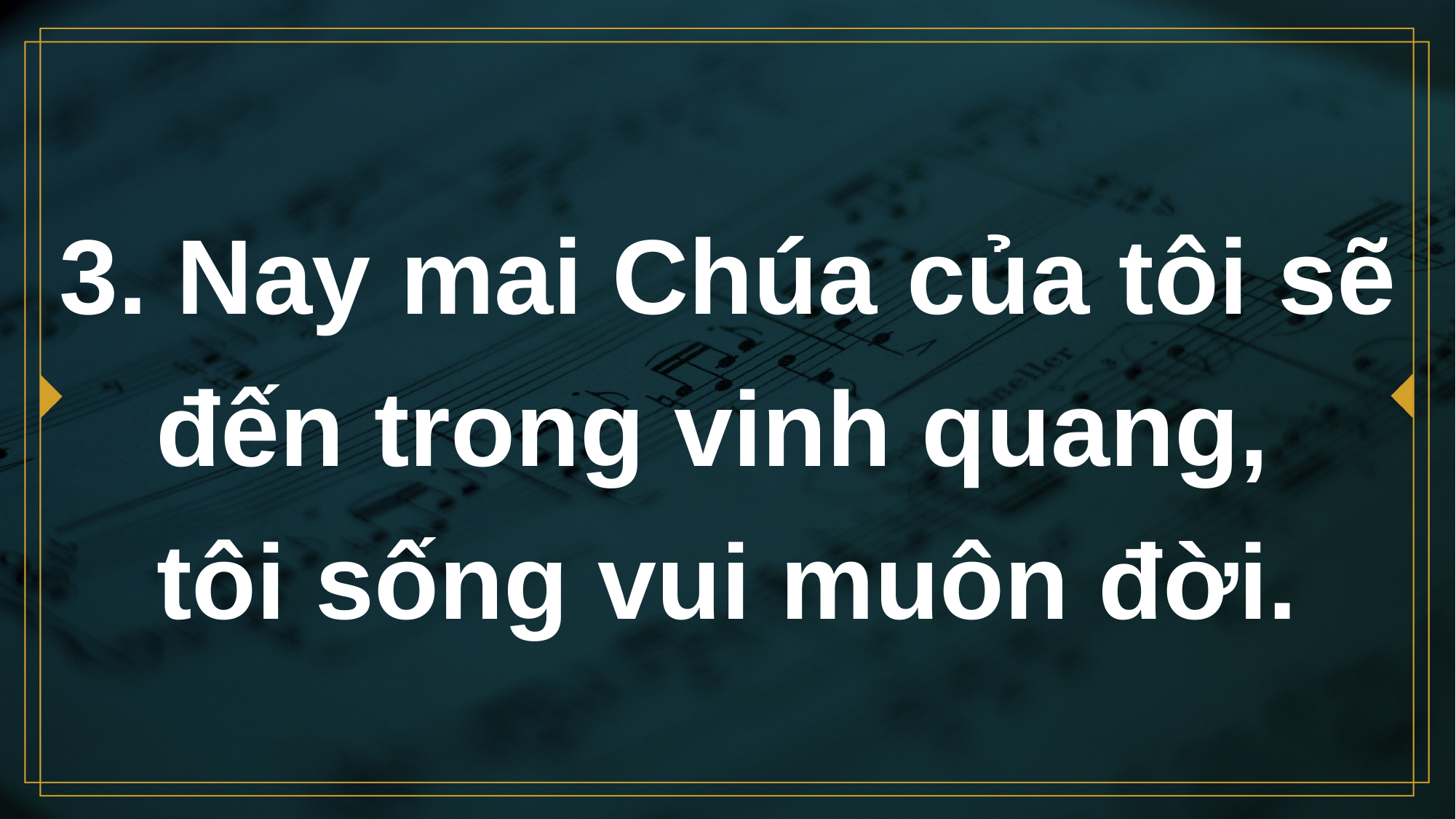

# 3. Nay mai Chúa của tôi sẽ đến trong vinh quang, tôi sống vui muôn đời.